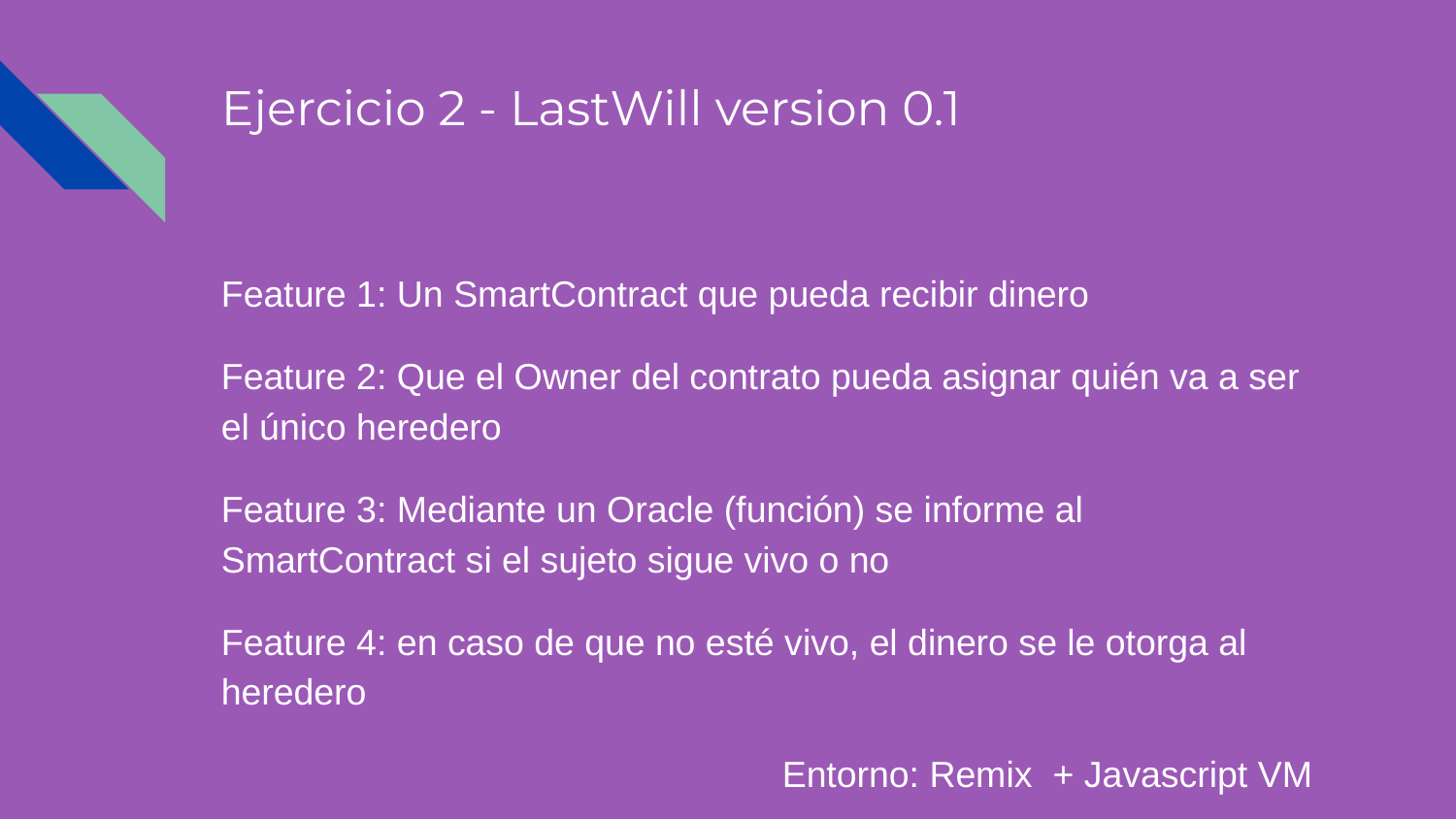

# Ejercicio 2 - LastWill version 0.1
Feature 1: Un SmartContract que pueda recibir dinero
Feature 2: Que el Owner del contrato pueda asignar quién va a ser el único heredero
Feature 3: Mediante un Oracle (función) se informe al SmartContract si el sujeto sigue vivo o no
Feature 4: en caso de que no esté vivo, el dinero se le otorga al heredero
Entorno: Remix  + Javascript VM